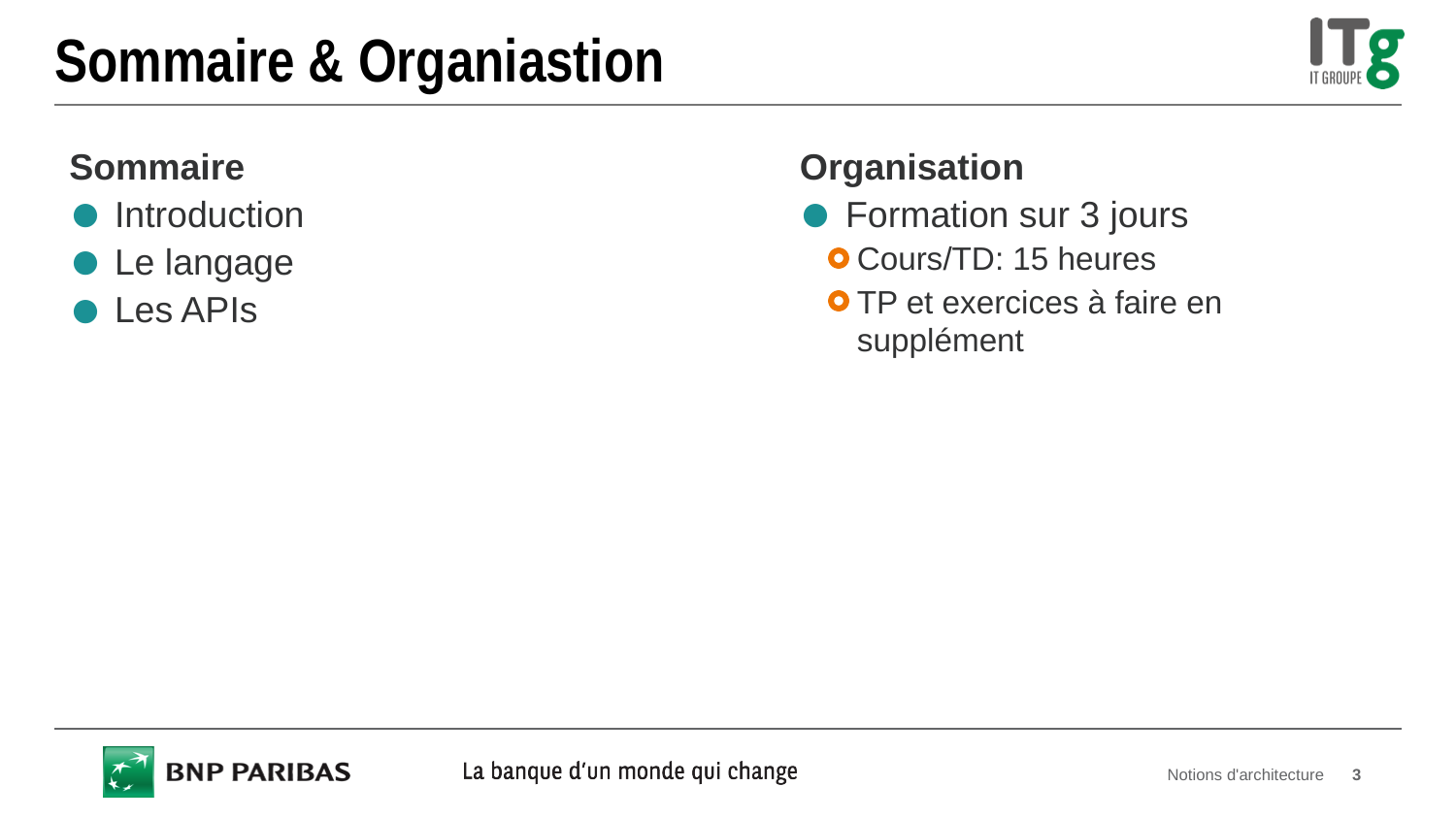

# Sommaire & Organiastion
Sommaire
Introduction
Le langage
Les APIs

Organisation
Formation sur 3 jours
Cours/TD: 15 heures
TP et exercices à faire en supplément
Notions d'architecture
3